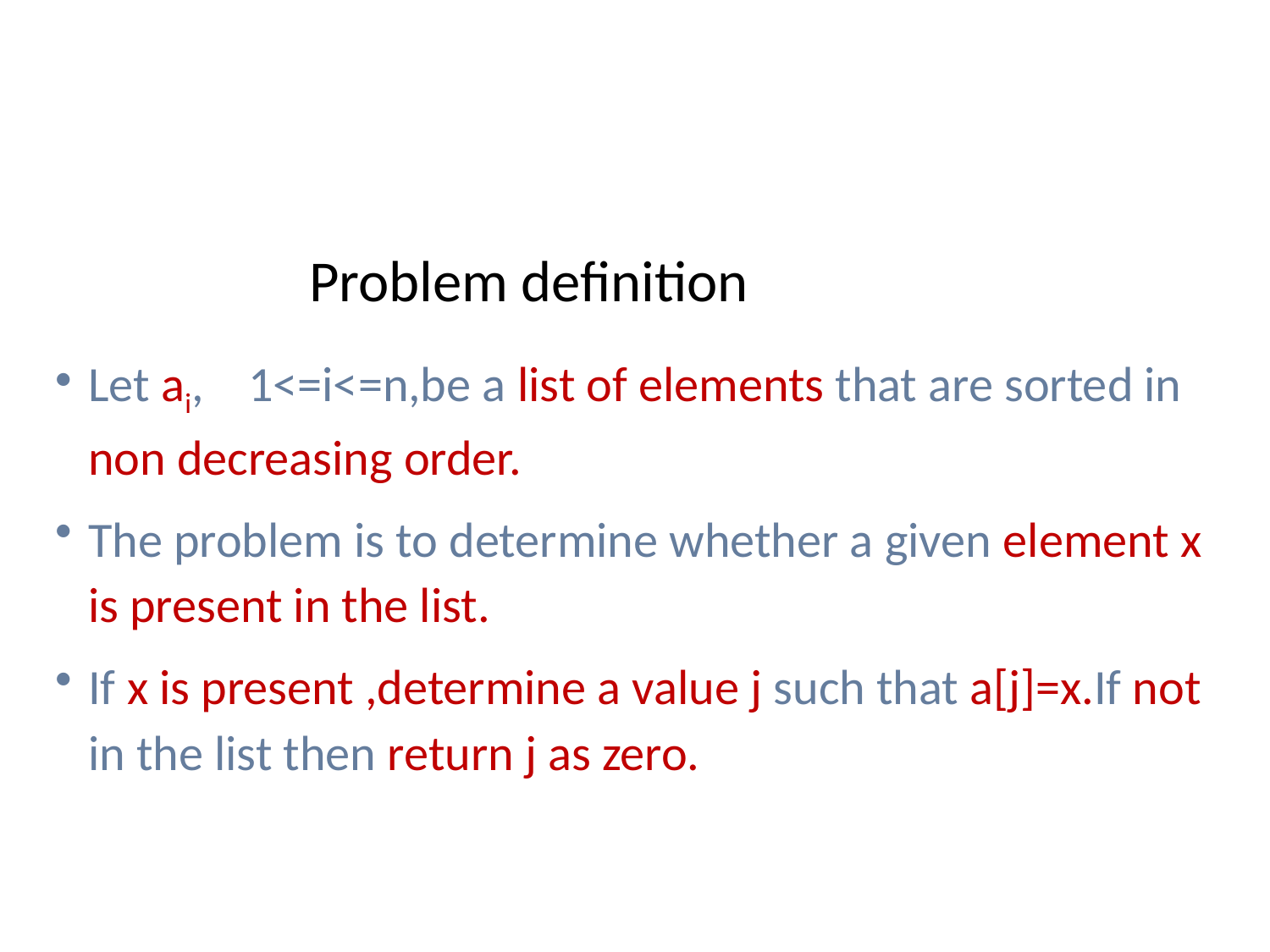

# Problem definition
Let ai,    1<=i<=n,be a list of elements that are sorted in non decreasing order.
The problem is to determine whether a given element x is present in the list.
If x is present ,determine a value j such that a[j]=x.If not in the list then return j as zero.